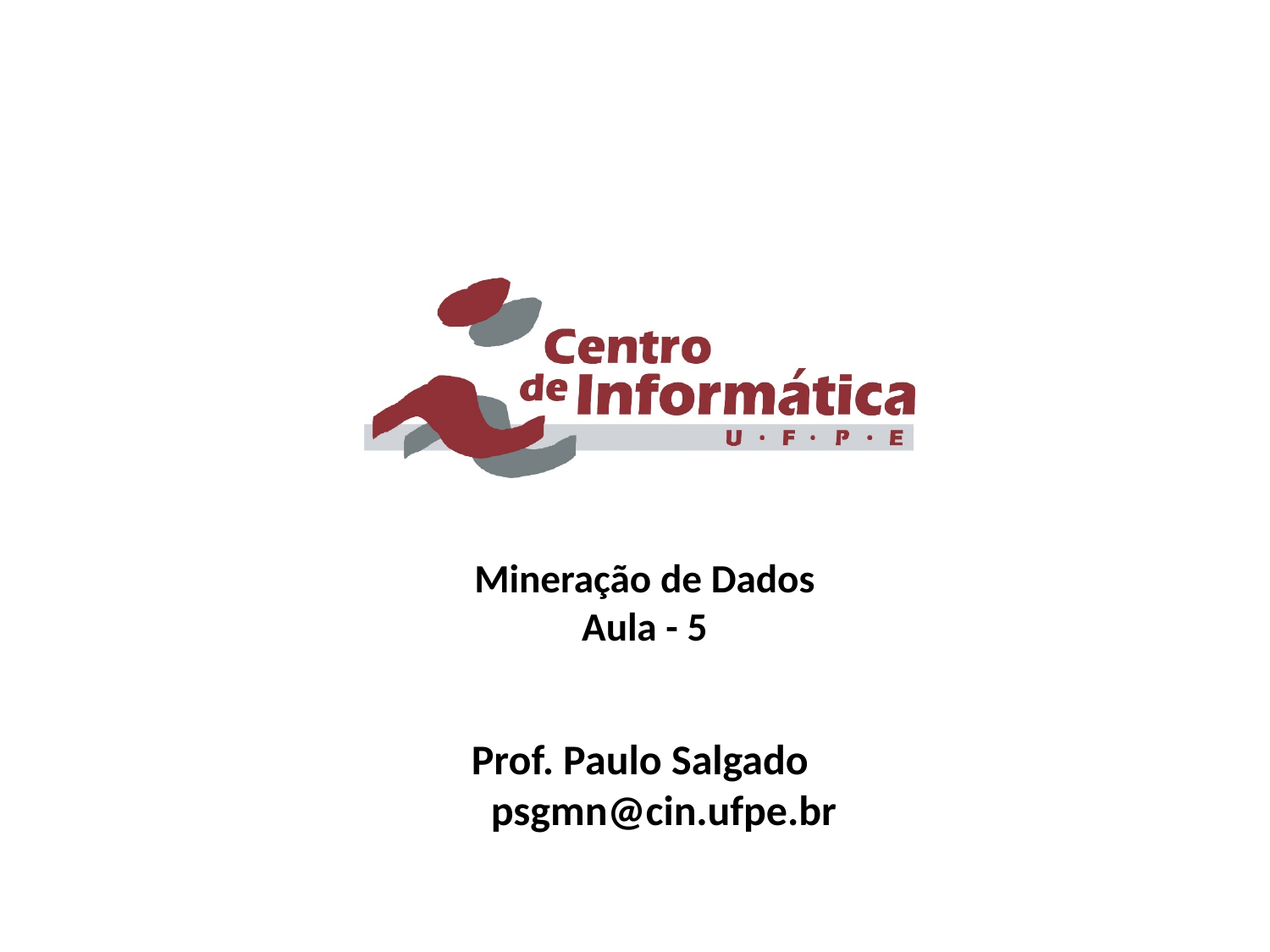

# Mineração de Dados Aula - 5
Prof. Paulo Salgado
psgmn@cin.ufpe.br